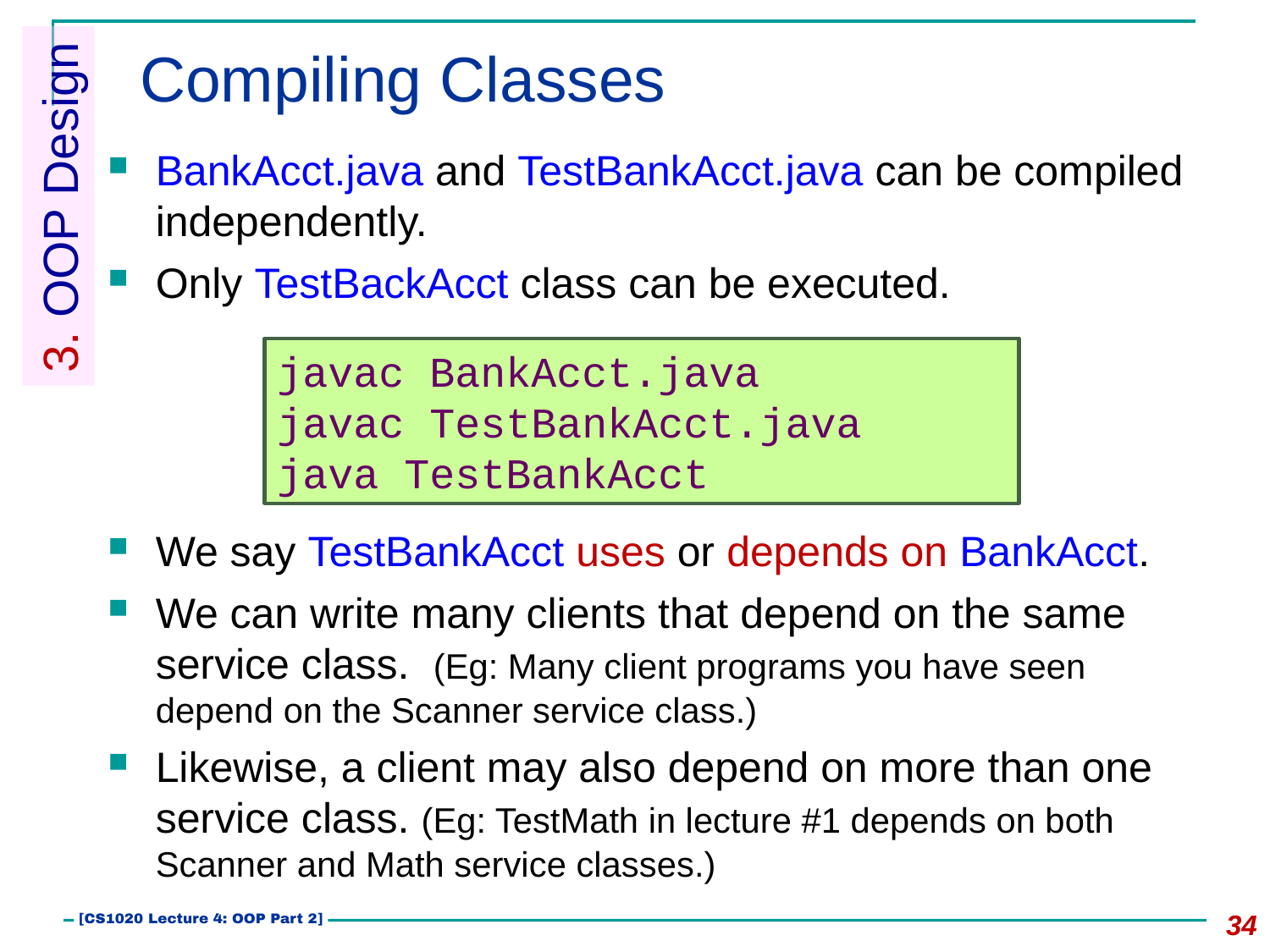

# Compiling Classes
BankAcct.java and TestBankAcct.java can be compiled independently.
Only TestBackAcct class can be executed.
3. OOP Design
javac BankAcct.java
javac TestBankAcct.java
java TestBankAcct
We say TestBankAcct uses or depends on BankAcct.
We can write many clients that depend on the same service class.  (Eg: Many client programs you have seen depend on the Scanner service class.)
Likewise, a client may also depend on more than one service class. (Eg: TestMath in lecture #1 depends on both Scanner and Math service classes.)
34
[CS1020 Lecture 4: OOP Part 2]